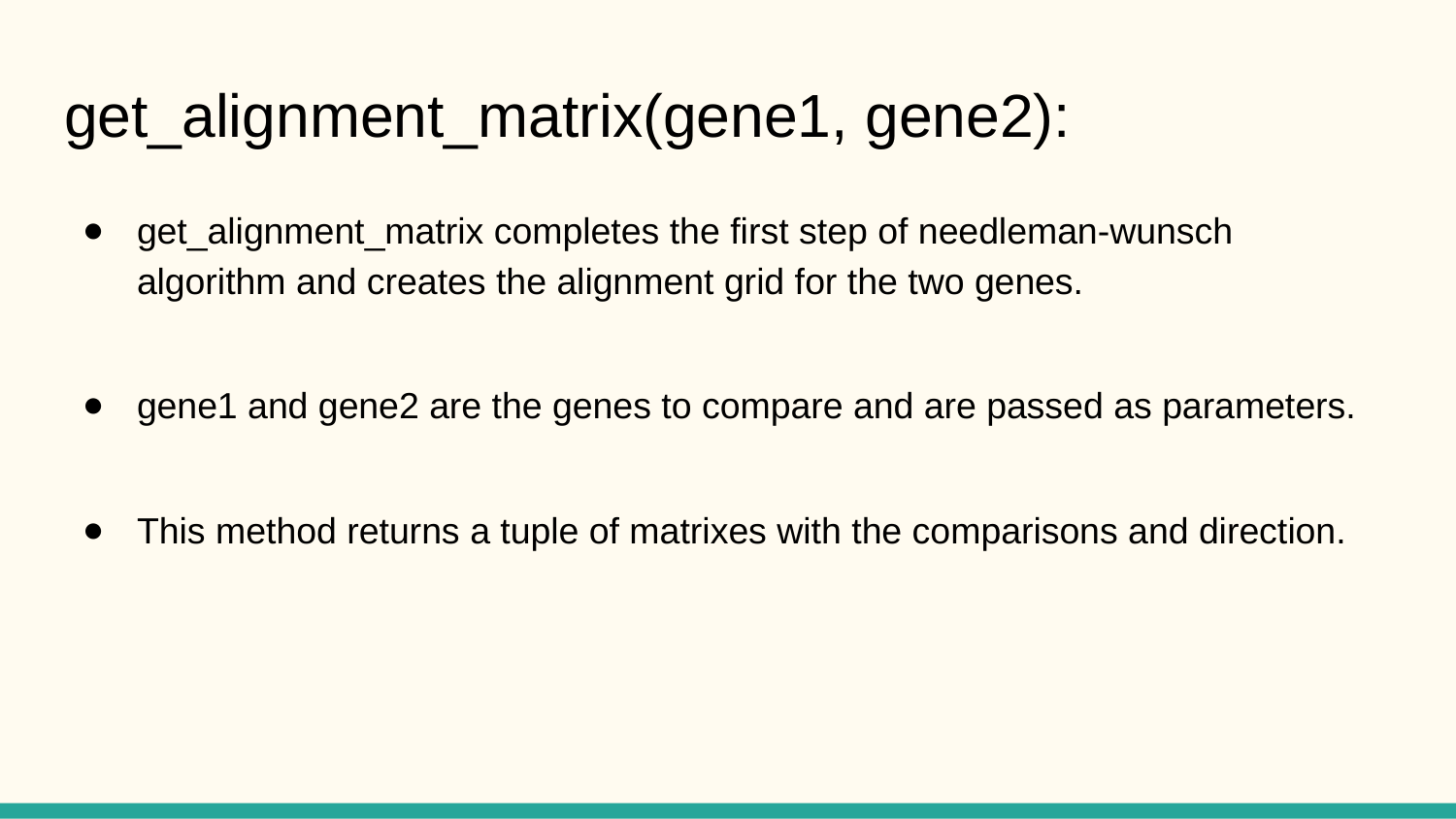

# get_alignment_matrix(gene1, gene2):
get_alignment_matrix completes the first step of needleman-wunsch algorithm and creates the alignment grid for the two genes.

gene1 and gene2 are the genes to compare and are passed as parameters.

This method returns a tuple of matrixes with the comparisons and direction.